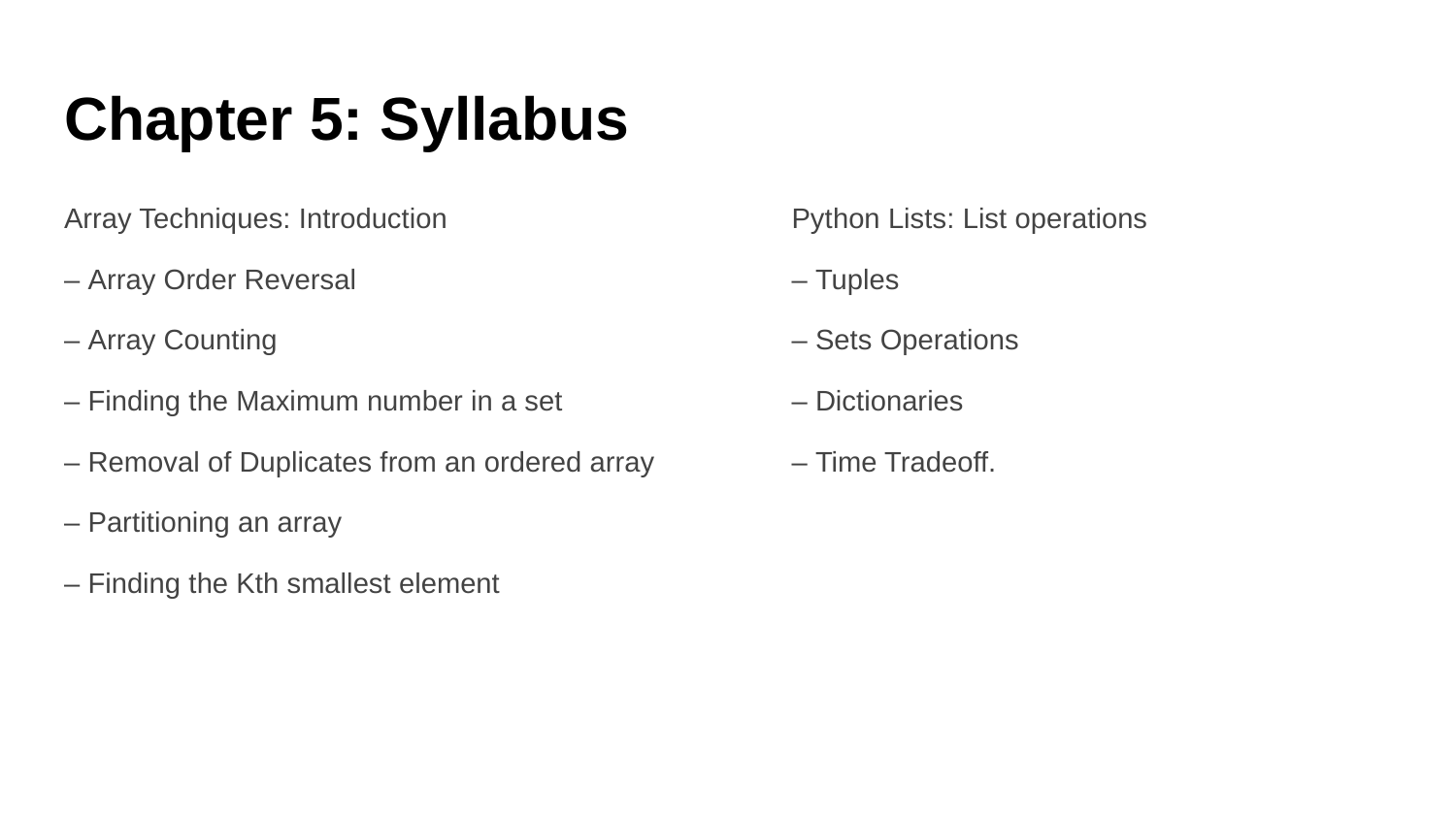

# Chapter 5: Syllabus
Array Techniques: Introduction
– Array Order Reversal
– Array Counting
– Finding the Maximum number in a set
– Removal of Duplicates from an ordered array
– Partitioning an array
– Finding the Kth smallest element
Python Lists: List operations
– Tuples
– Sets Operations
– Dictionaries
– Time Tradeoff.